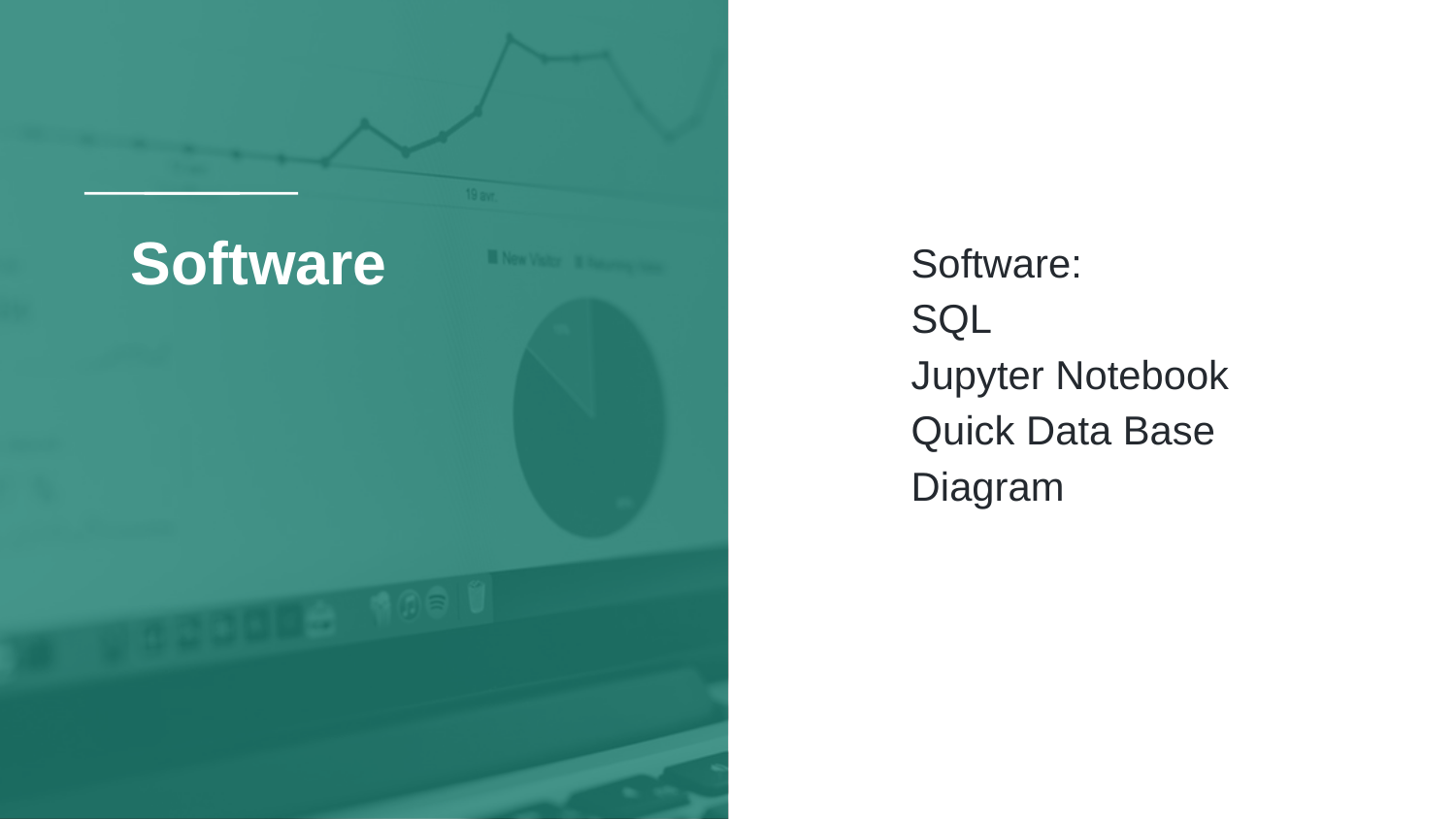

# Software

Software:
SQL
Jupyter Notebook
Quick Data Base Diagram